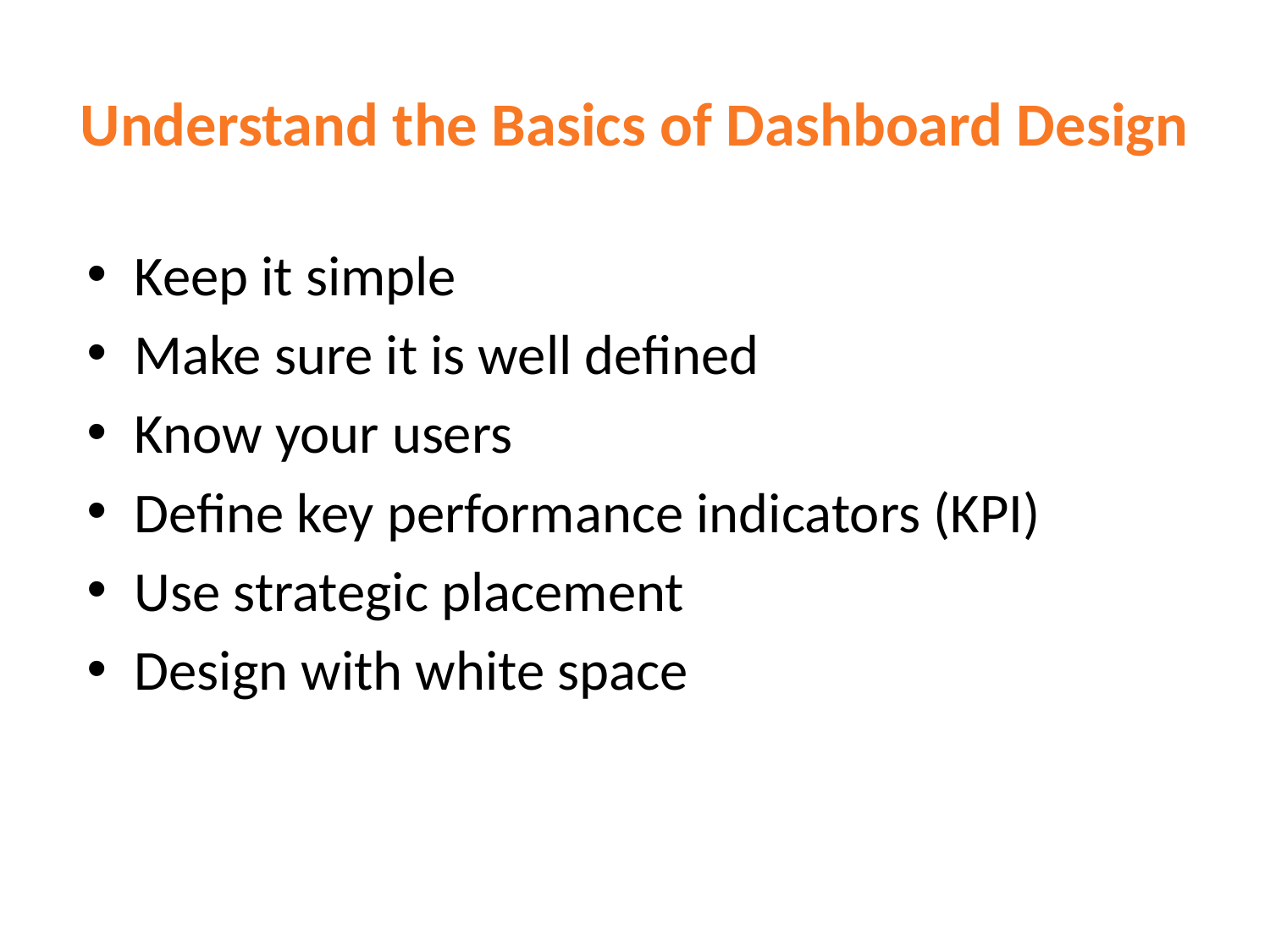

# Understand the Basics of Dashboard Design
Keep it simple
Make sure it is well defined
Know your users
Define key performance indicators (KPI)
Use strategic placement
Design with white space